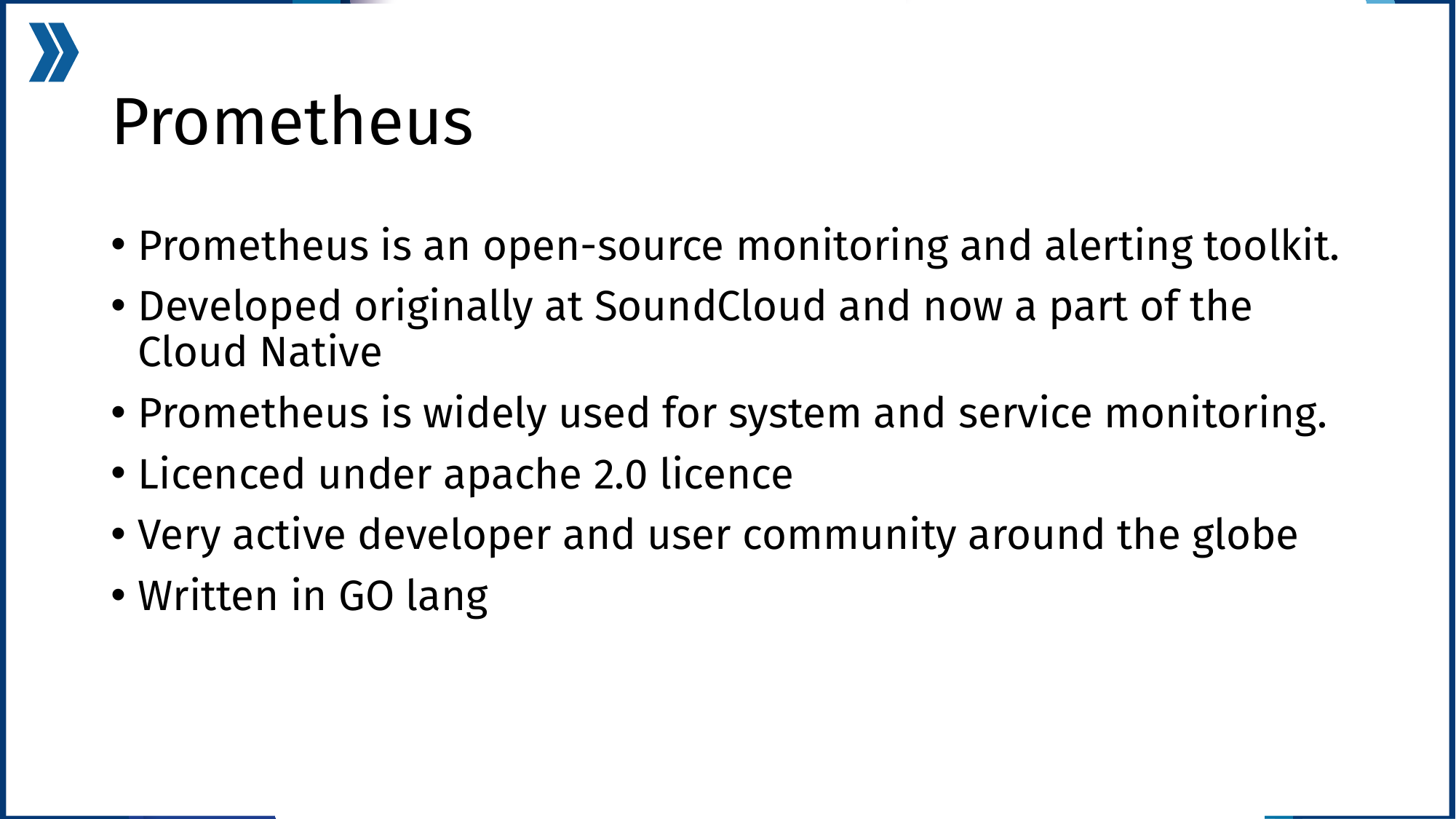

# Prometheus
Prometheus is an open-source monitoring and alerting toolkit.
Developed originally at SoundCloud and now a part of the Cloud Native
Prometheus is widely used for system and service monitoring.
Licenced under apache 2.0 licence
Very active developer and user community around the globe
Written in GO lang